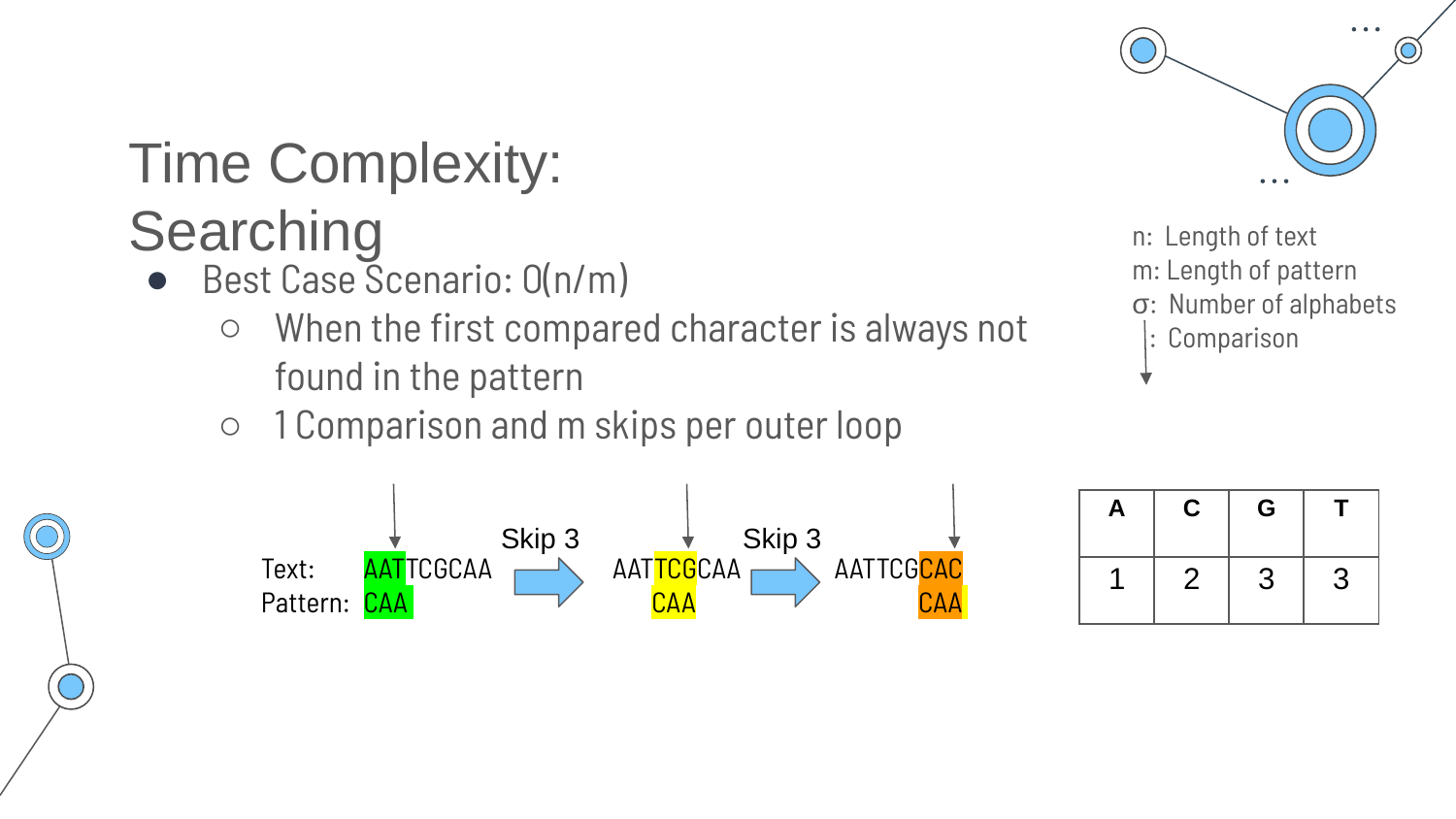

# Time Complexity: Searching
n:  Length of text
m: Length of pattern
σ:  Number of alphabets
   :  Comparison
Best Case Scenario: O(n/m)
When the first compared character is always not found in the pattern
1 Comparison and m skips per outer loop
| A | C | G | T |
| --- | --- | --- | --- |
| 1 | 2 | 3 | 3 |
Skip 3
Skip 3
Text:
Pattern:
AATTCGCAA
CAA
AATTCGCAA
       CAA
AATTCGCAC
               CAA